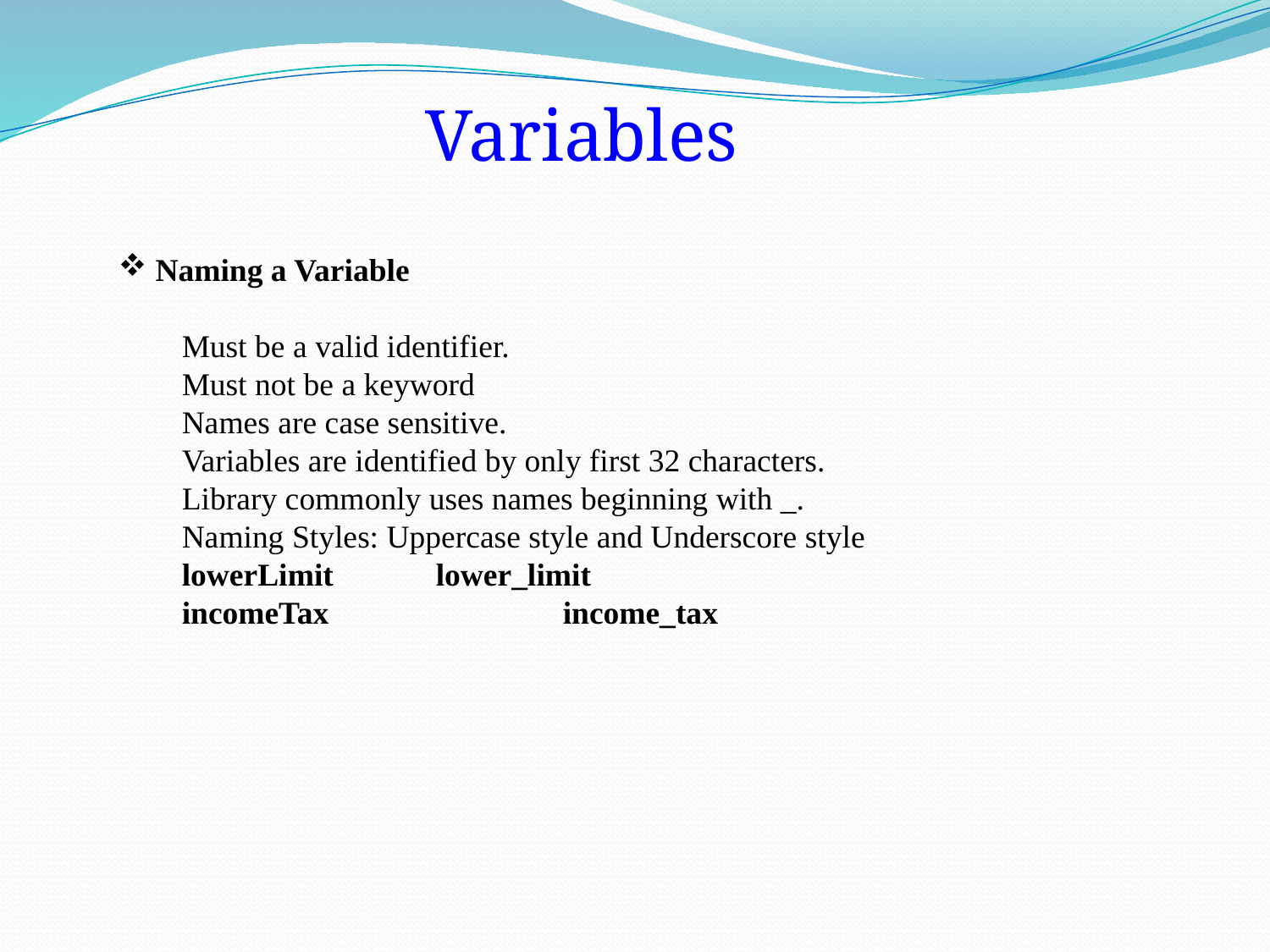

Variables
 Naming a Variable

Must be a valid identifier.
Must not be a keyword
Names are case sensitive.
Variables are identified by only first 32 characters.
Library commonly uses names beginning with _.
Naming Styles: Uppercase style and Underscore style
lowerLimit	lower_limit
incomeTax		income_tax